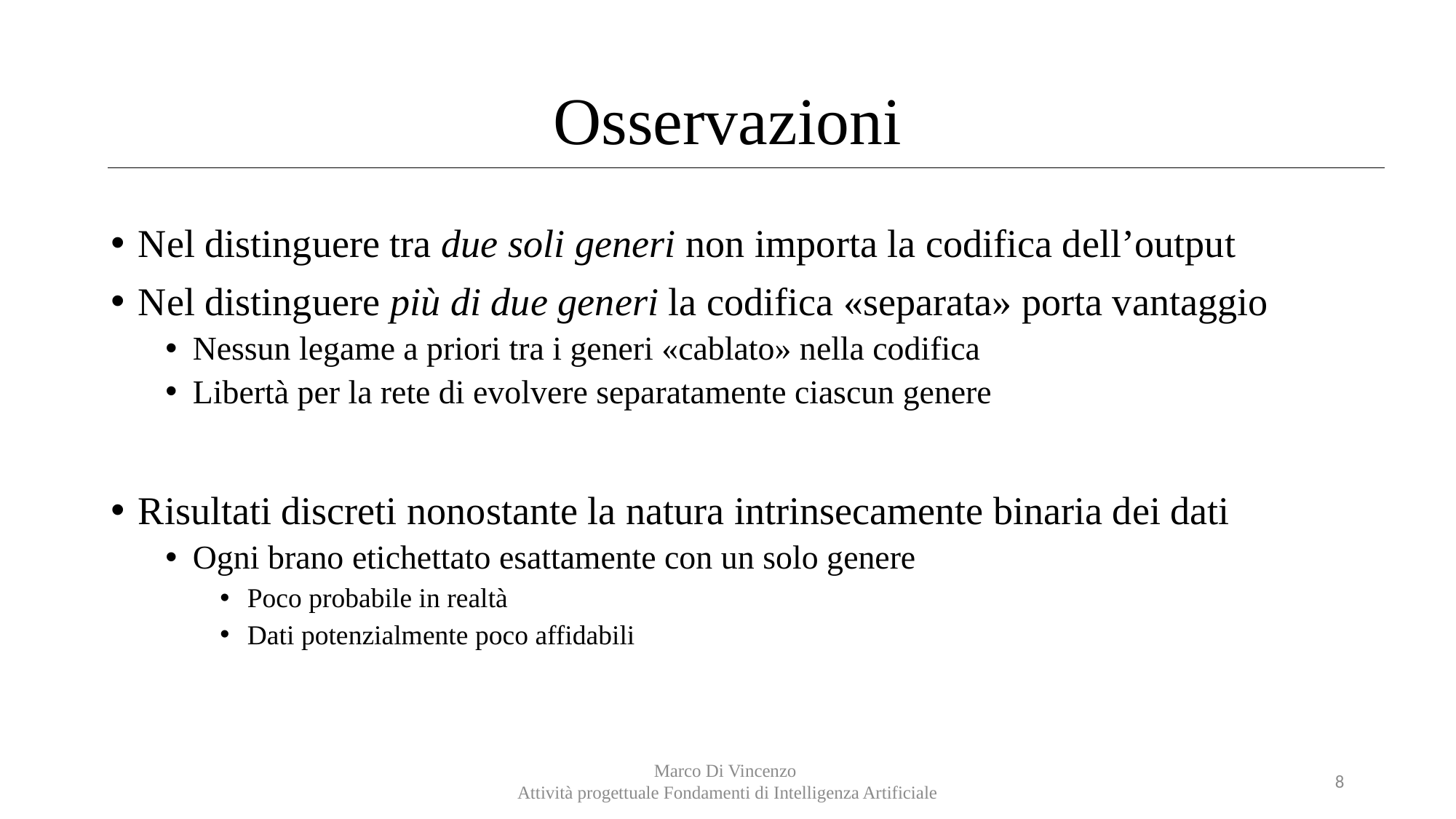

# Osservazioni
Nel distinguere tra due soli generi non importa la codifica dell’output
Nel distinguere più di due generi la codifica «separata» porta vantaggio
Nessun legame a priori tra i generi «cablato» nella codifica
Libertà per la rete di evolvere separatamente ciascun genere

Risultati discreti nonostante la natura intrinsecamente binaria dei dati
Ogni brano etichettato esattamente con un solo genere
Poco probabile in realtà
Dati potenzialmente poco affidabili
Marco Di Vincenzo
Attività progettuale Fondamenti di Intelligenza Artificiale
8